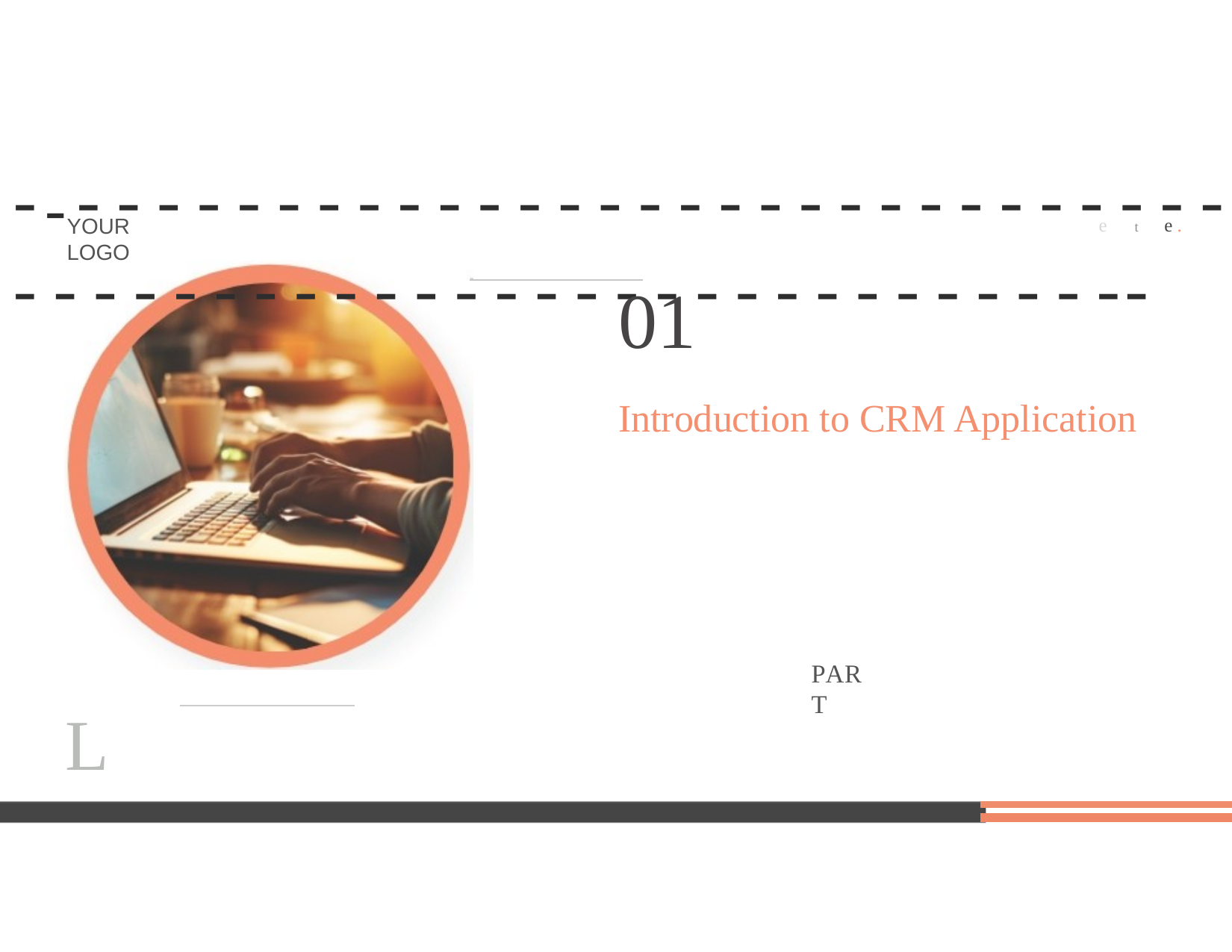

------------------------------------------------------------
YOUR LOGO
e	t	e .

01
Introduction to CRM Application

PART
L